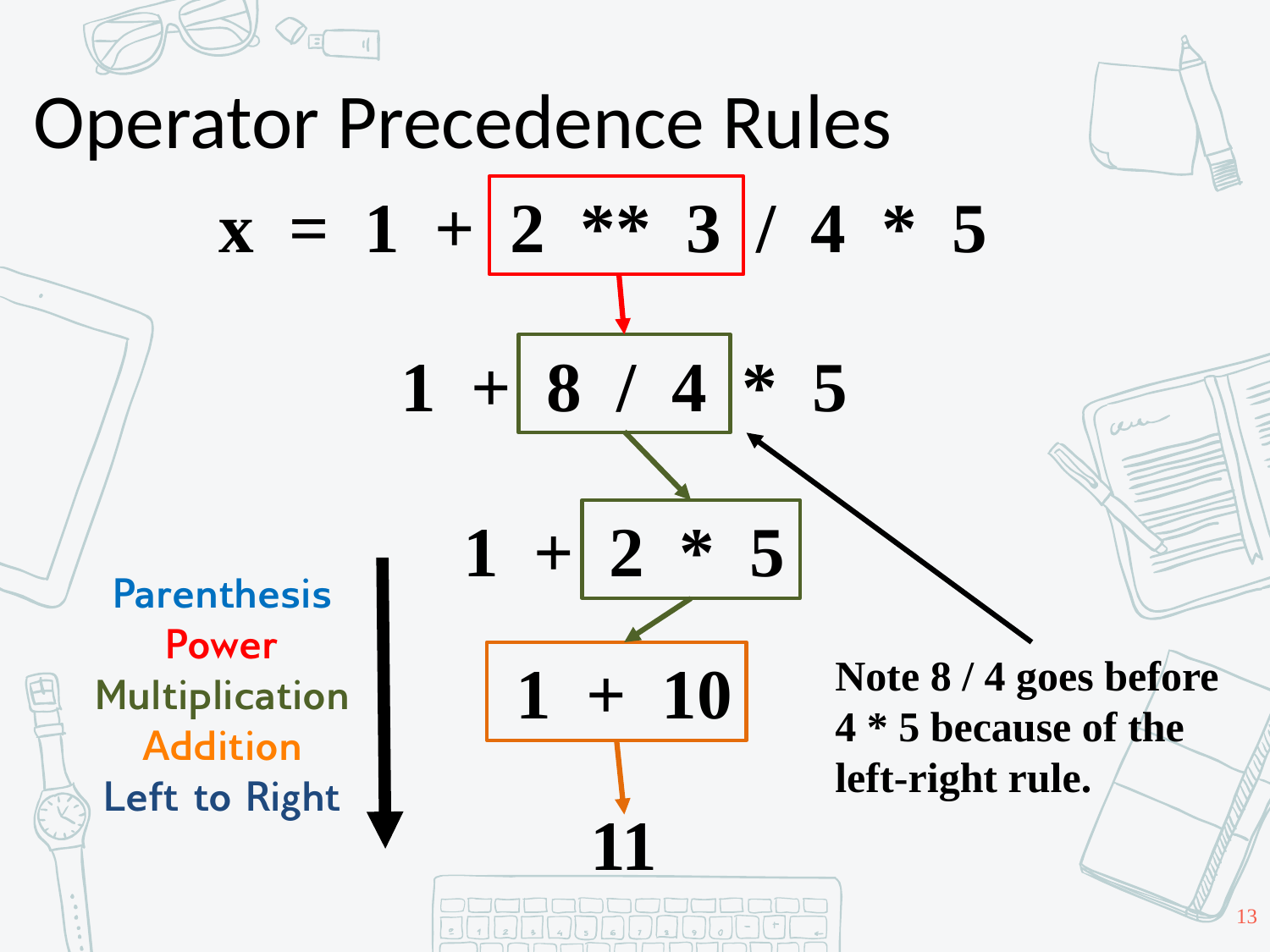

# Operator Precedence Rules
x  =  1  +  2  **  3  /  4  *  5

1  +  8  /  4  *  5

1  +  2  *  5

Parenthesis
Power
Multiplication
Addition
Left to Right

1  +  10
Note 8 / 4 goes before 4 * 5 because of the left-right rule.
11
13